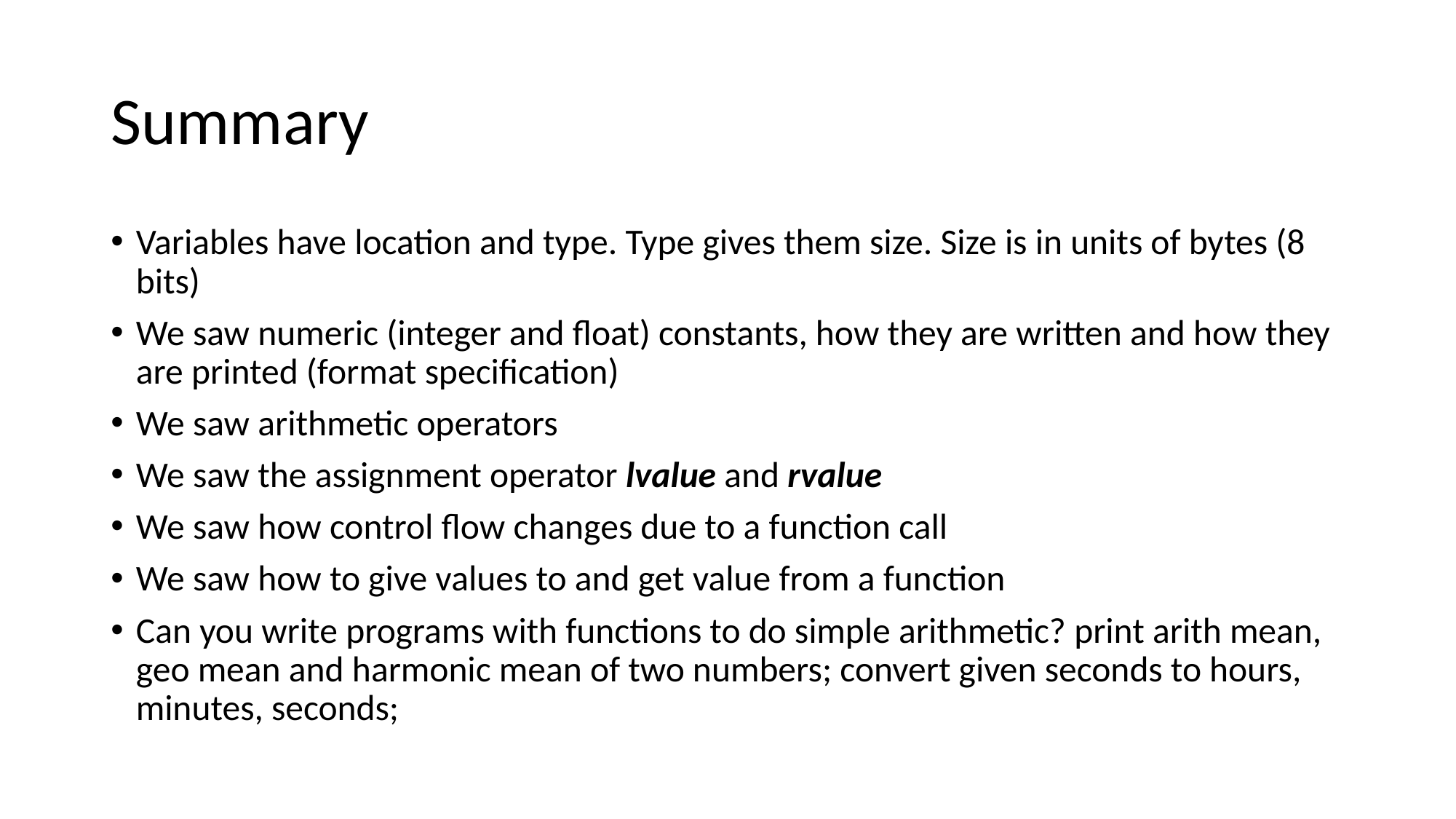

# Summary
Variables have location and type. Type gives them size. Size is in units of bytes (8 bits)
We saw numeric (integer and float) constants, how they are written and how they are printed (format specification)
We saw arithmetic operators
We saw the assignment operator lvalue and rvalue
We saw how control flow changes due to a function call
We saw how to give values to and get value from a function
Can you write programs with functions to do simple arithmetic? print arith mean, geo mean and harmonic mean of two numbers; convert given seconds to hours, minutes, seconds;